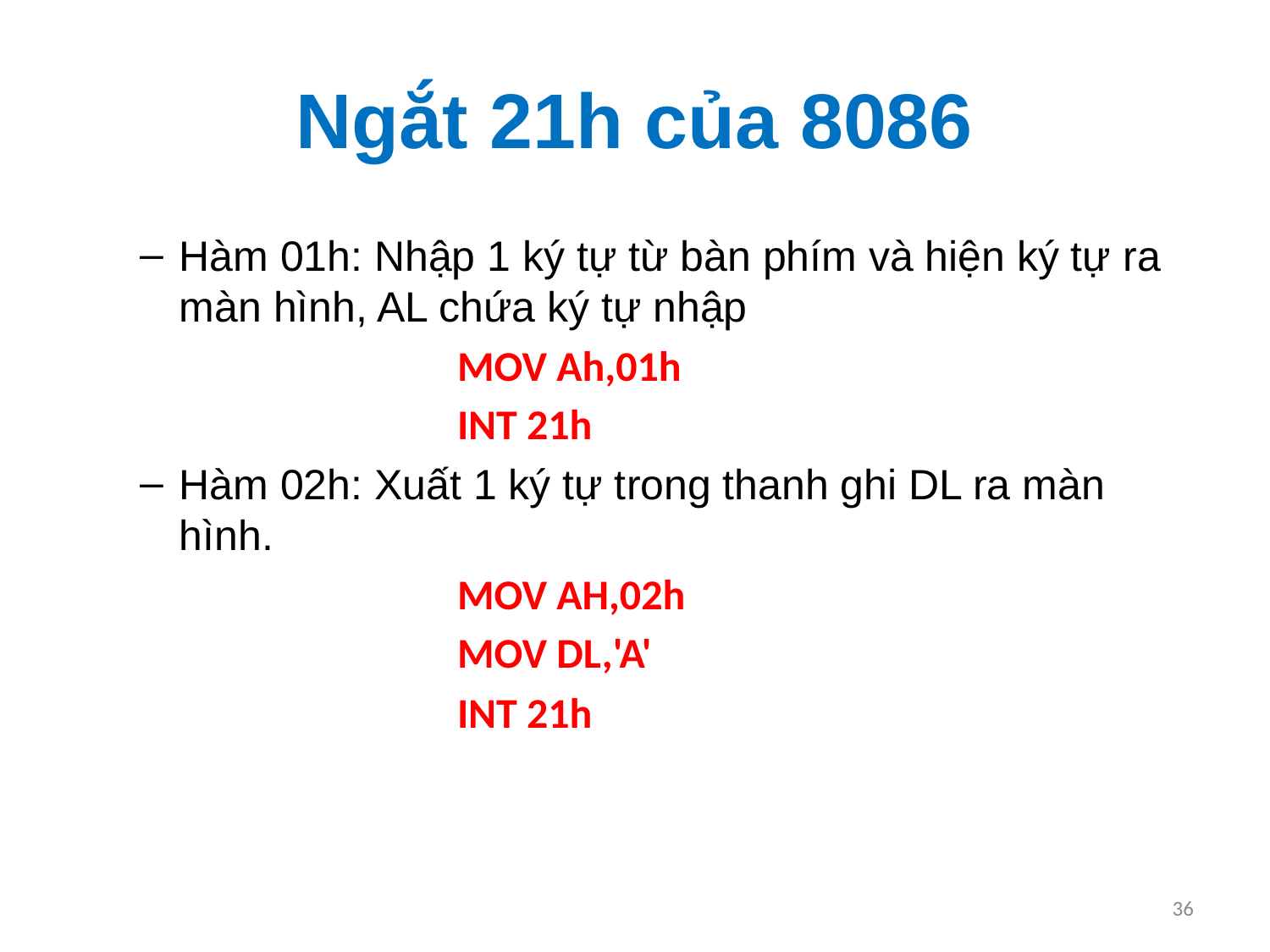

# Ngắt 21h của 8086
Hàm 01h: Nhập 1 ký tự từ bàn phím và hiện ký tự ra màn hình, AL chứa ký tự nhập
MOV Ah,01h
INT 21h
Hàm 02h: Xuất 1 ký tự trong thanh ghi DL ra màn hình.
MOV AH,02h
MOV DL,'A'
INT 21h

36